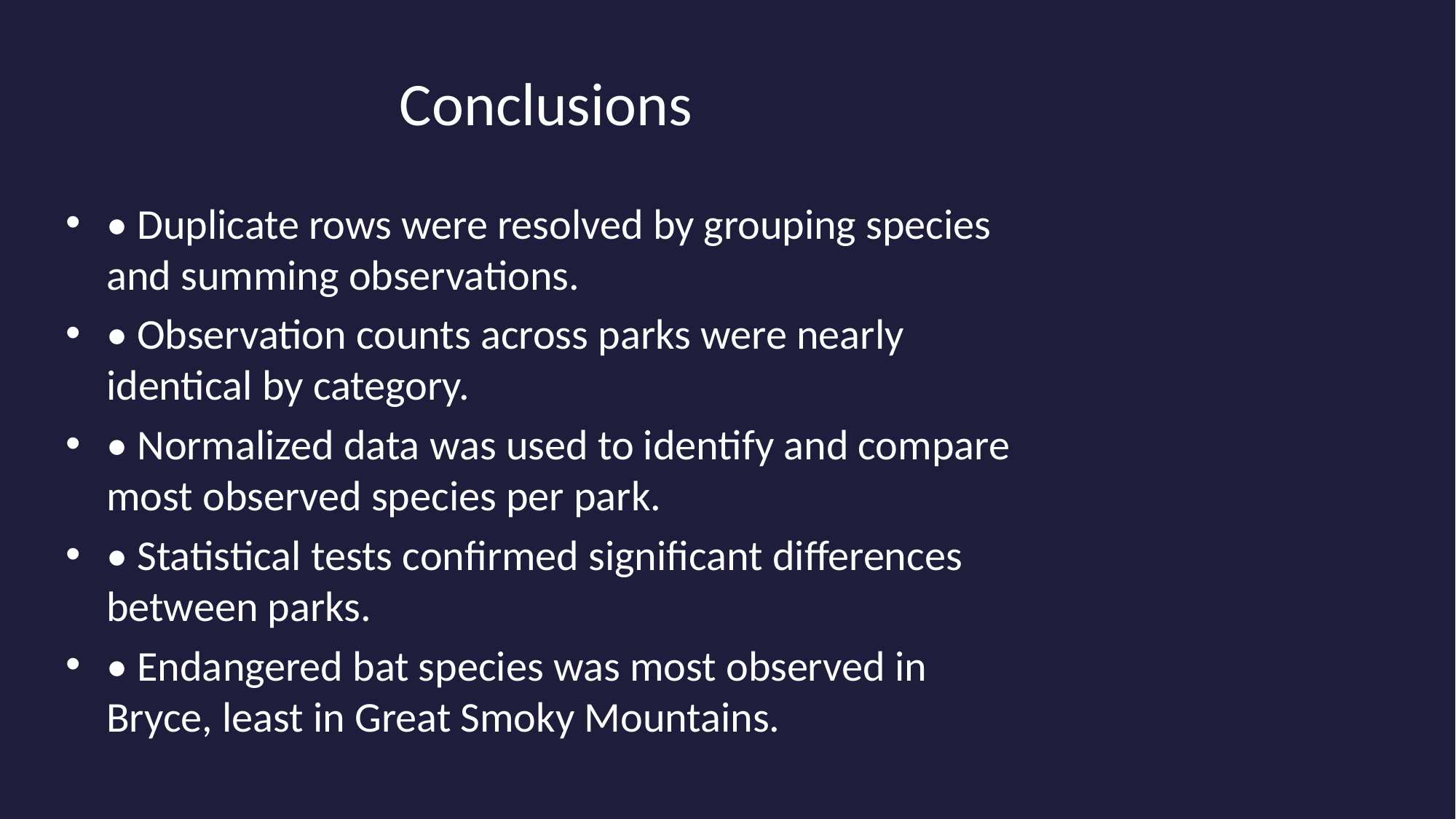

# Conclusions
• Duplicate rows were resolved by grouping species and summing observations.
• Observation counts across parks were nearly identical by category.
• Normalized data was used to identify and compare most observed species per park.
• Statistical tests confirmed significant differences between parks.
• Endangered bat species was most observed in Bryce, least in Great Smoky Mountains.